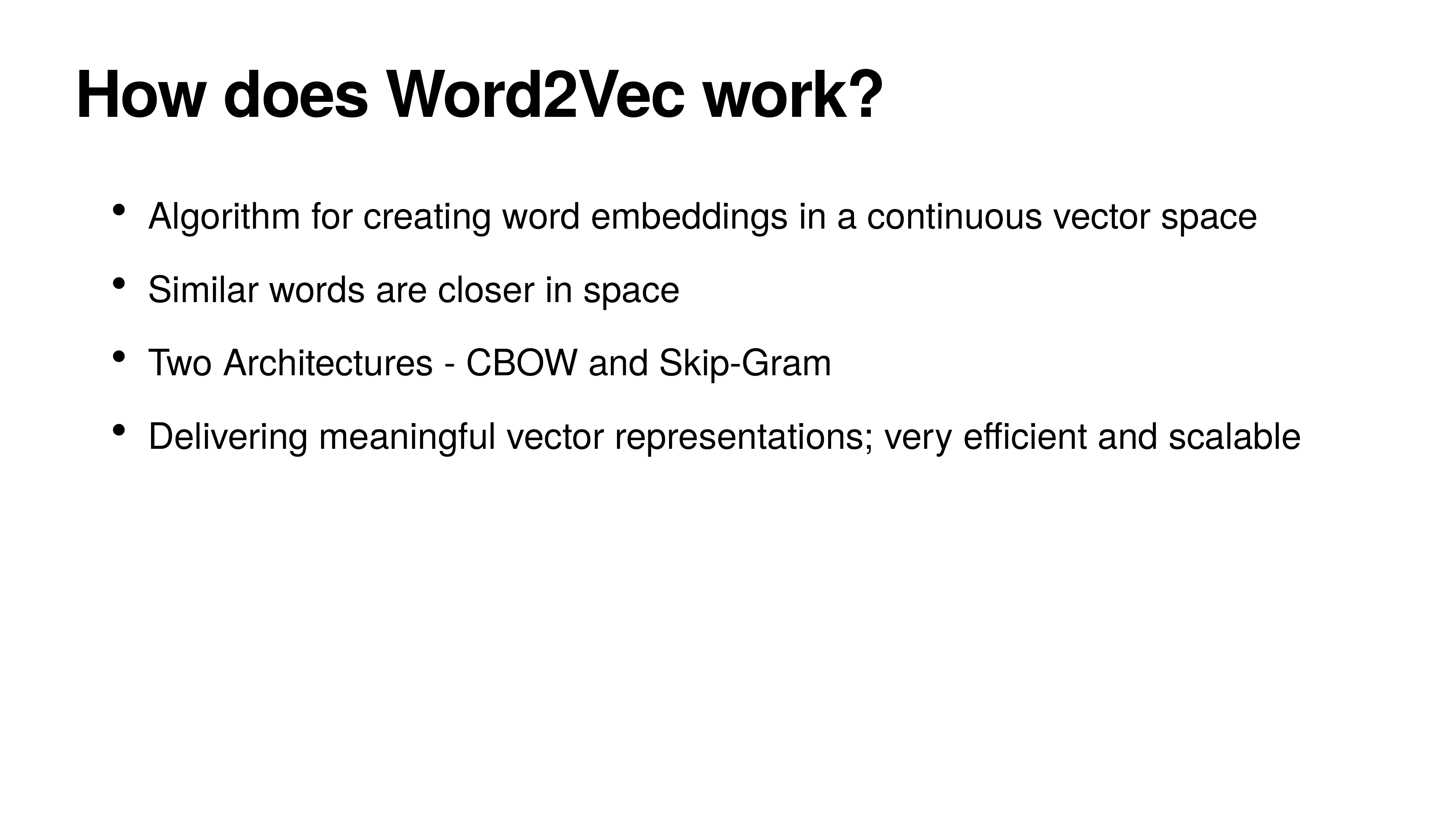

# How does Word2Vec work?
Algorithm for creating word embeddings in a continuous vector space
Similar words are closer in space
Two Architectures - CBOW and Skip-Gram
Delivering meaningful vector representations; very efficient and scalable